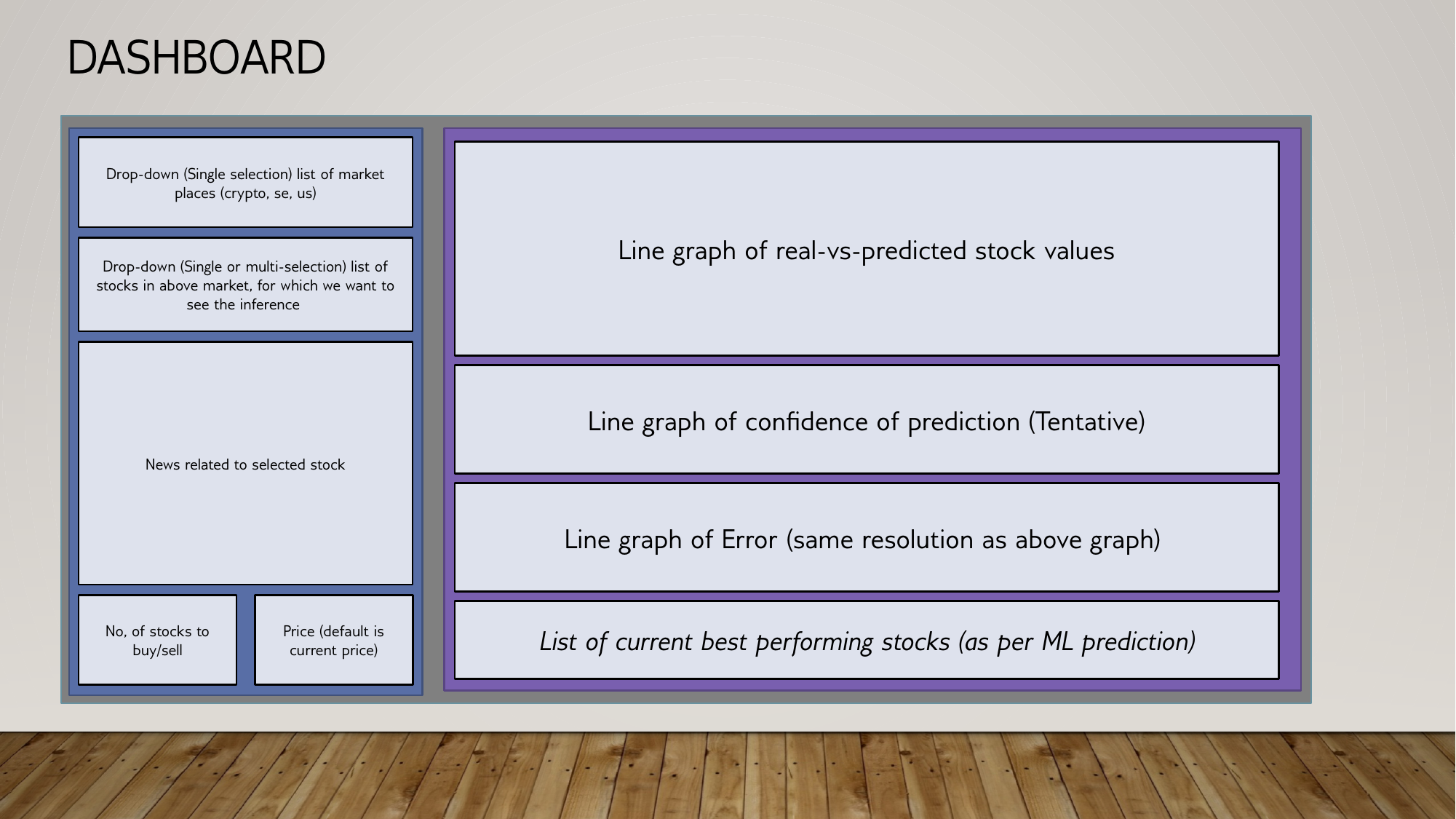

dashboard

Drop-down (Single selection) list of market places (crypto, se, us)
Line graph of real-vs-predicted stock values
Drop-down (Single or multi-selection) list of stocks in above market, for which we want to see the inference
News related to selected stock
Line graph of confidence of prediction (Tentative)
Line graph of Error (same resolution as above graph)
No, of stocks to buy/sell
Price (default is current price)
List of current best performing stocks (as per ML prediction)